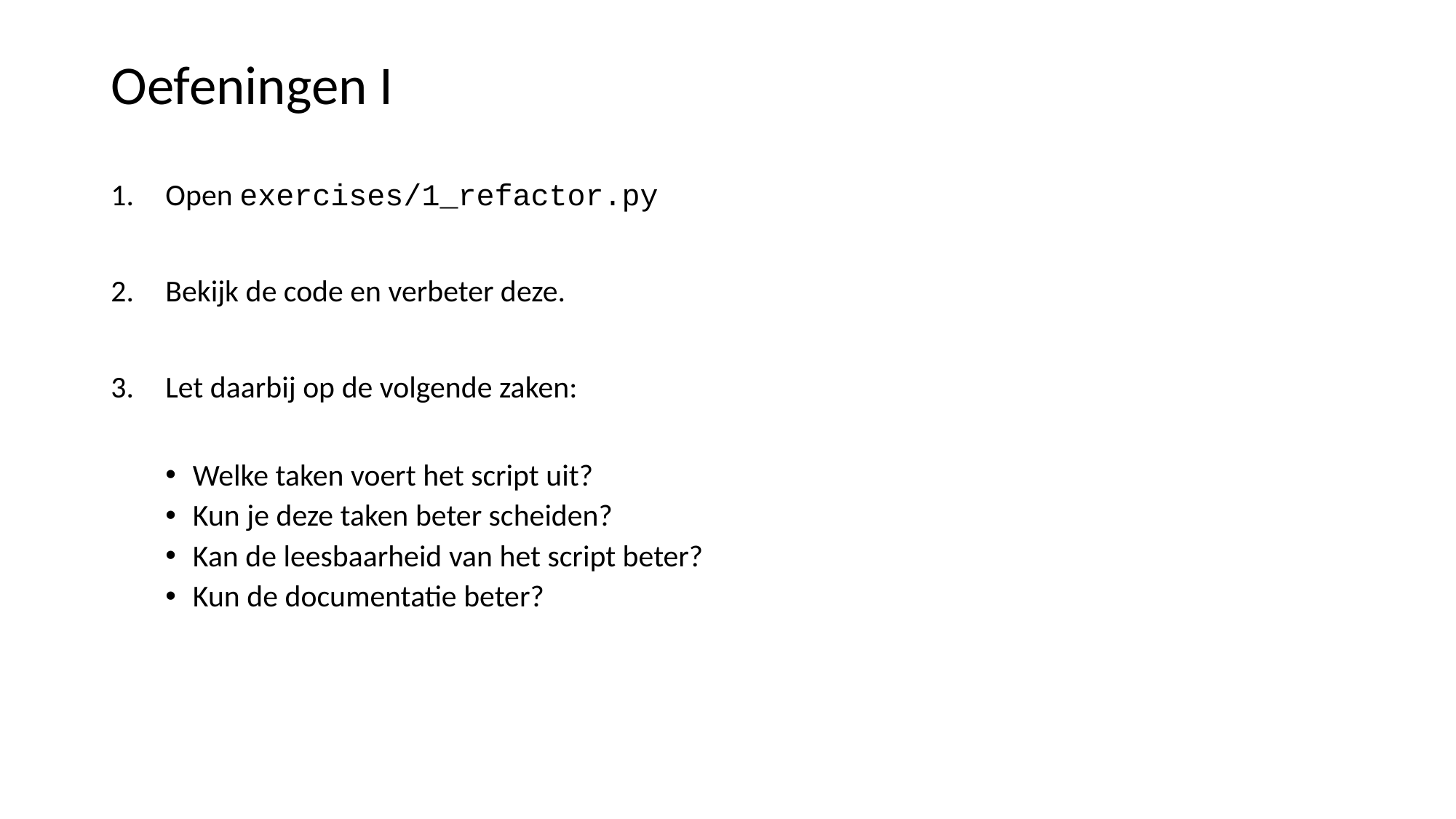

# Oefeningen I
Open exercises/1_refactor.py

Bekijk de code en verbeter deze.

Let daarbij op de volgende zaken:

Welke taken voert het script uit?
Kun je deze taken beter scheiden?
Kan de leesbaarheid van het script beter?
Kun de documentatie beter?